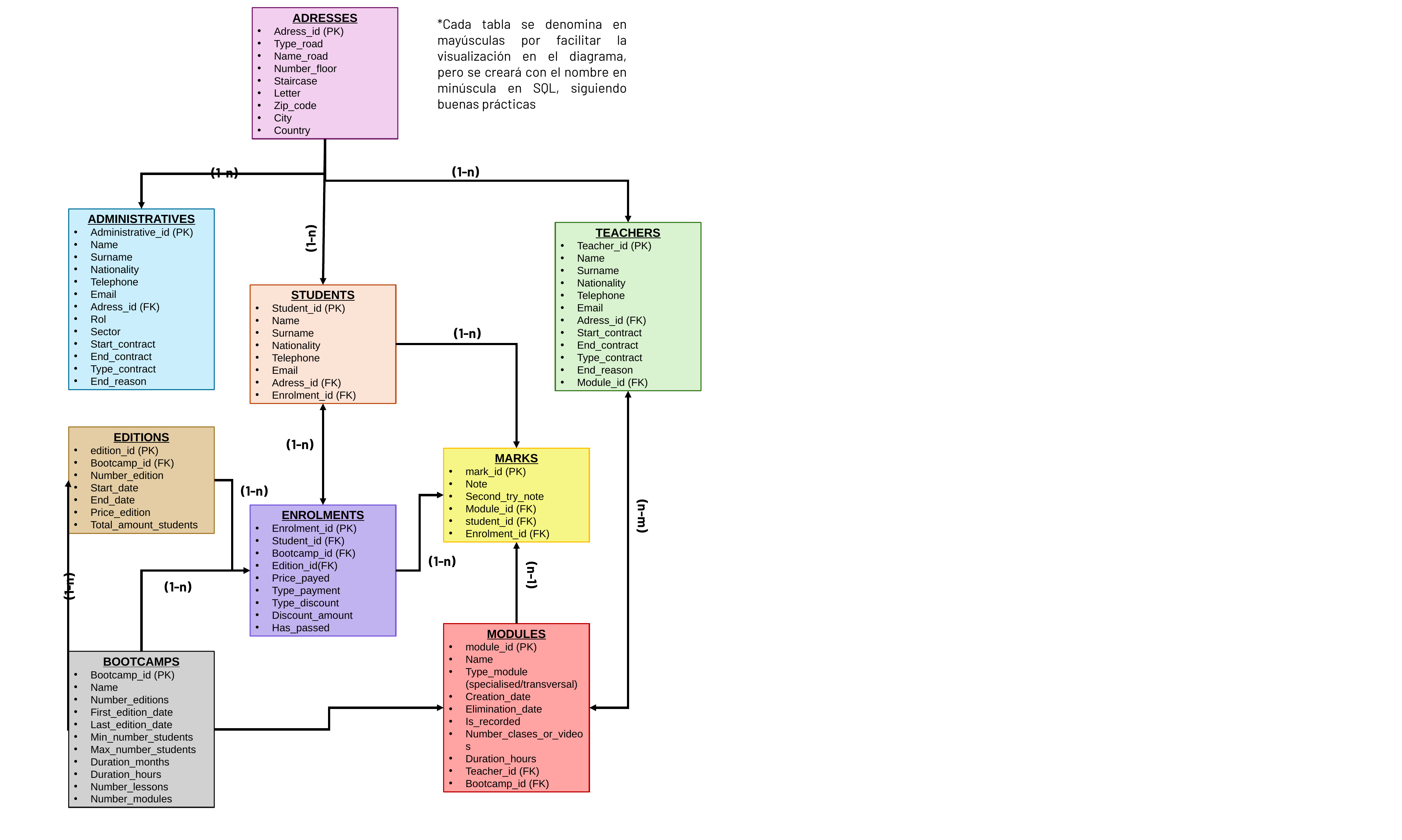

ADRESSES
Adress_id (PK)
Type_road
Name_road
Number_floor
Staircase
Letter
Zip_code
City
Country
*Cada tabla se denomina en mayúsculas por facilitar la visualización en el diagrama, pero se creará con el nombre en minúscula en SQL, siguiendo buenas prácticas
(1-n)
(1-n)
ADMINISTRATIVES
Administrative_id (PK)
Name
Surname
Nationality
Telephone
Email
Adress_id (FK)
Rol
Sector
Start_contract
End_contract
Type_contract
End_reason
TEACHERS
Teacher_id (PK)
Name
Surname
Nationality
Telephone
Email
Adress_id (FK)
Start_contract
End_contract
Type_contract
End_reason
Module_id (FK)
(1-n)
STUDENTS
Student_id (PK)
Name
Surname
Nationality
Telephone
Email
Adress_id (FK)
Enrolment_id (FK)
(1-n)
EDITIONS
edition_id (PK)
Bootcamp_id (FK)
Number_edition
Start_date
End_date
Price_edition
Total_amount_students
(1-n)
MARKS
mark_id (PK)
Note
Second_try_note
Module_id (FK)
student_id (FK)
Enrolment_id (FK)
(1-n)
ENROLMENTS
Enrolment_id (PK)
Student_id (FK)
Bootcamp_id (FK)
Edition_id(FK)
Price_payed
Type_payment
Type_discount
Discount_amount
Has_passed
(n-m)
(1-n)
(n-1)
(1-n)
(1-n)
MODULES
module_id (PK)
Name
Type_module (specialised/transversal)
Creation_date
Elimination_date
Is_recorded
Number_clases_or_videos
Duration_hours
Teacher_id (FK)
Bootcamp_id (FK)
BOOTCAMPS
Bootcamp_id (PK)
Name
Number_editions
First_edition_date
Last_edition_date
Min_number_students
Max_number_students
Duration_months
Duration_hours
Number_lessons
Number_modules